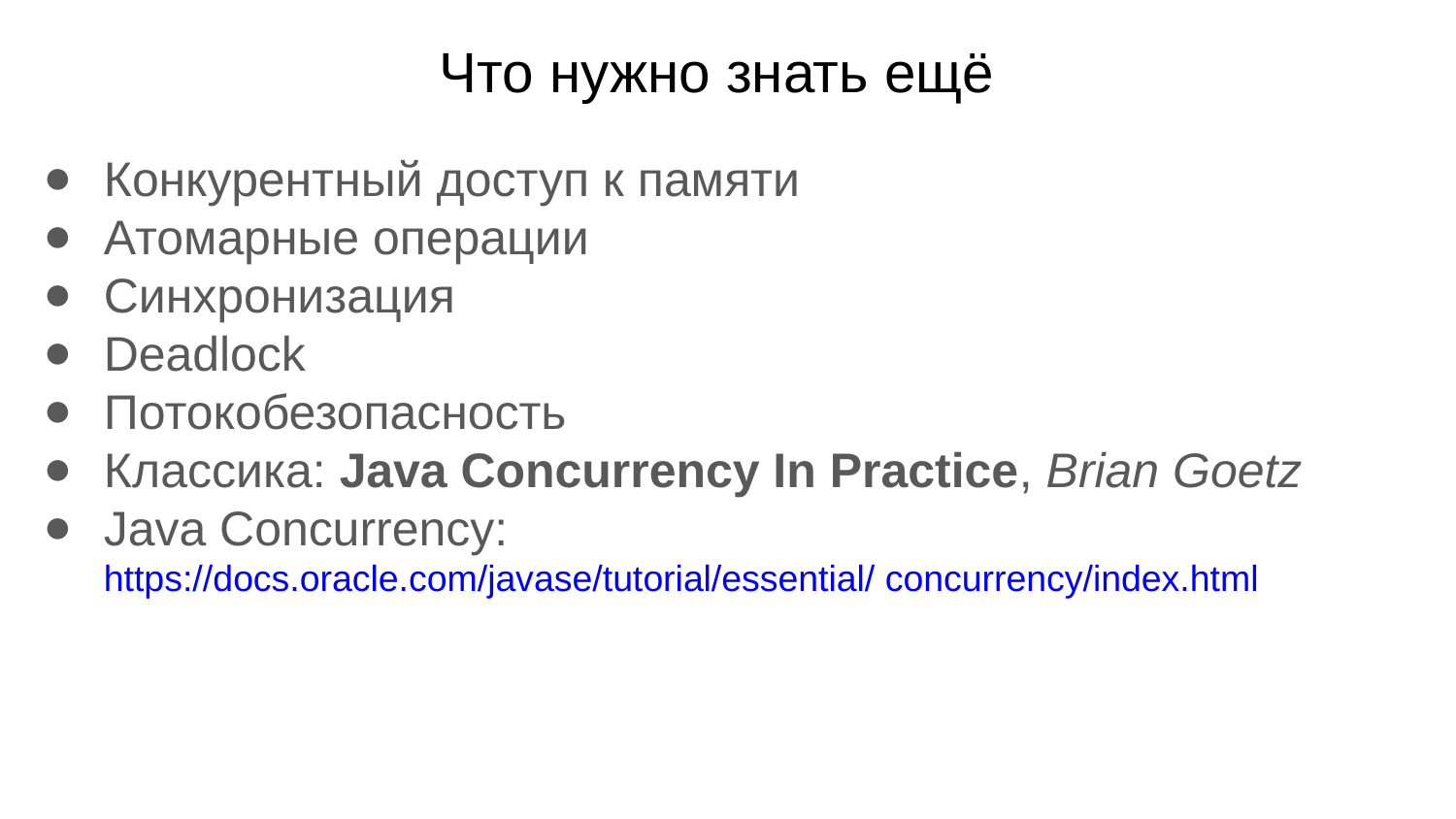

Что нужно знать ещё

Конкурентный доступ к памяти
Атомарные операции
Синхронизация
Deadlock
Потокобезопасность
Классика: Java Concurrency In Practice, Brian Goetz
Java Concurrency:
https://docs.oracle.com/javase/tutorial/essential/ concurrency/index.html